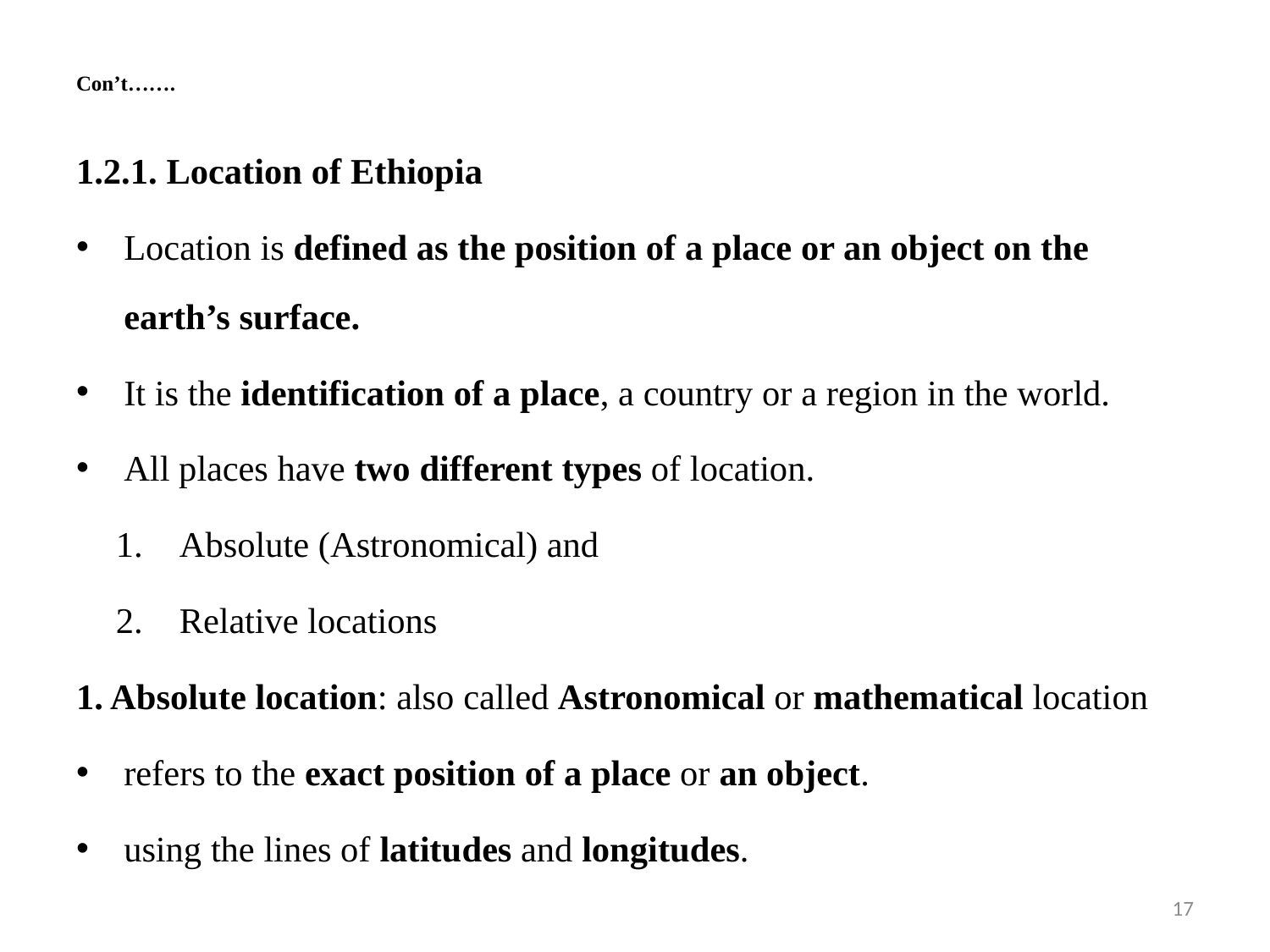

# Con’t…….
1.2.1. Location of Ethiopia
Location is defined as the position of a place or an object on the earth’s surface.
It is the identification of a place, a country or a region in the world.
All places have two different types of location.
Absolute (Astronomical) and
Relative locations
1. Absolute location: also called Astronomical or mathematical location
refers to the exact position of a place or an object.
using the lines of latitudes and longitudes.

17